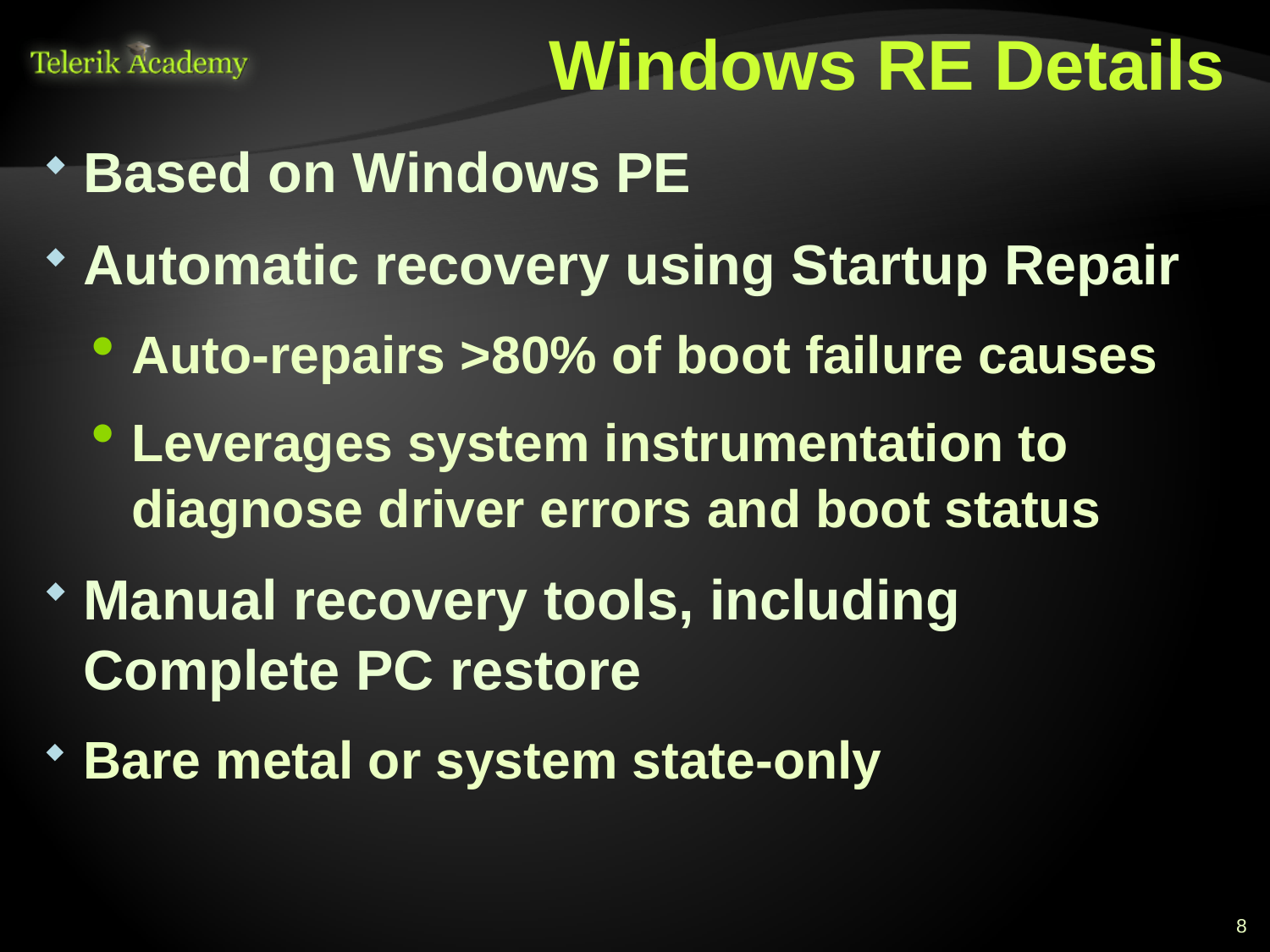

# Windows RE Details
Based on Windows PE
Automatic recovery using Startup Repair
Auto-repairs >80% of boot failure causes
Leverages system instrumentation to
diagnose driver errors and boot status
Manual recovery tools, including Complete PC restore
Bare metal or system state-only

8